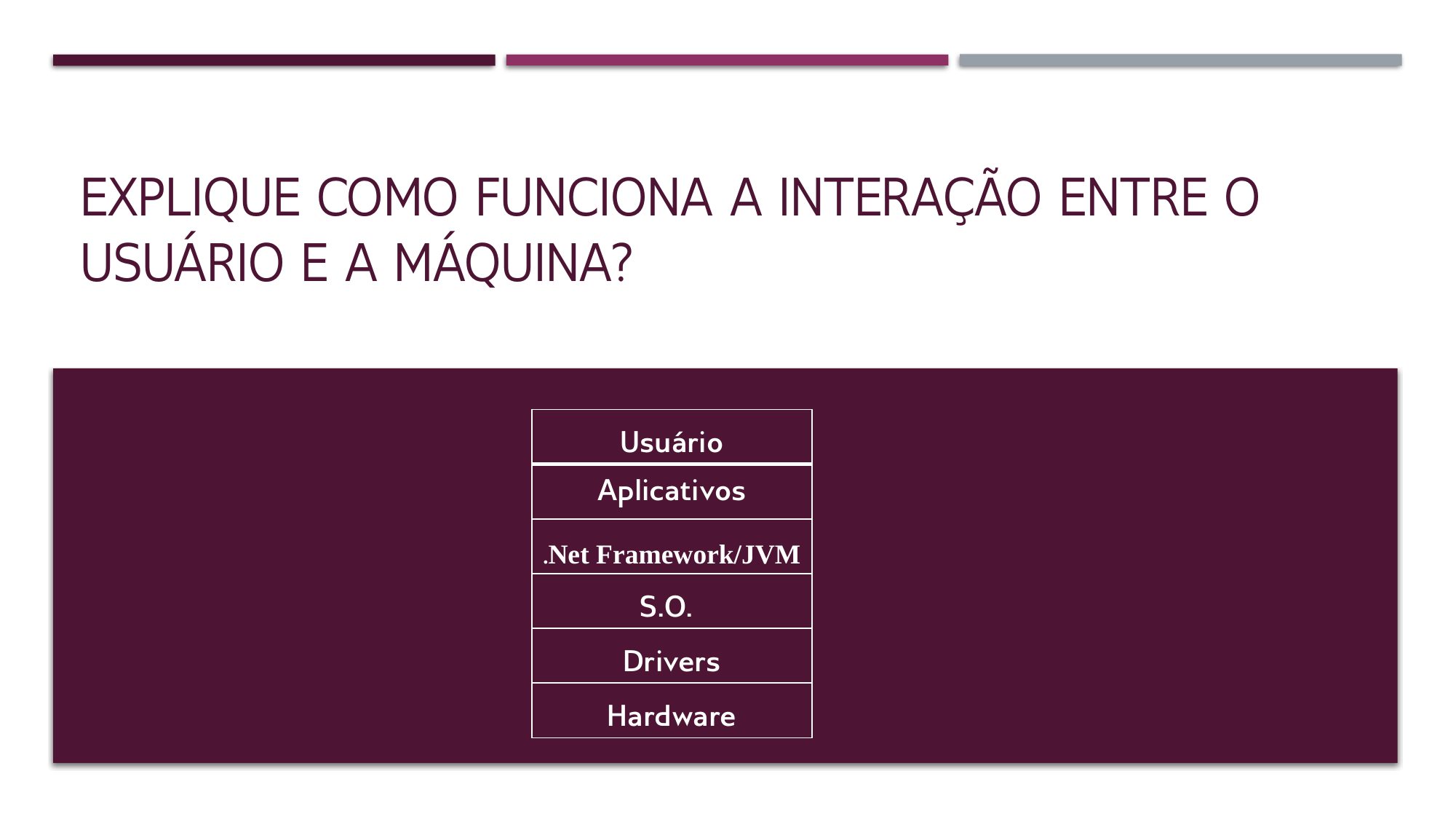

# Explique como funciona a interação entre o usuário e a máquina?

| Usuário |
| --- |
| Aplicativos |
| .Net Framework/JVM |
| S.O. |
| Drivers |
| Hardware |